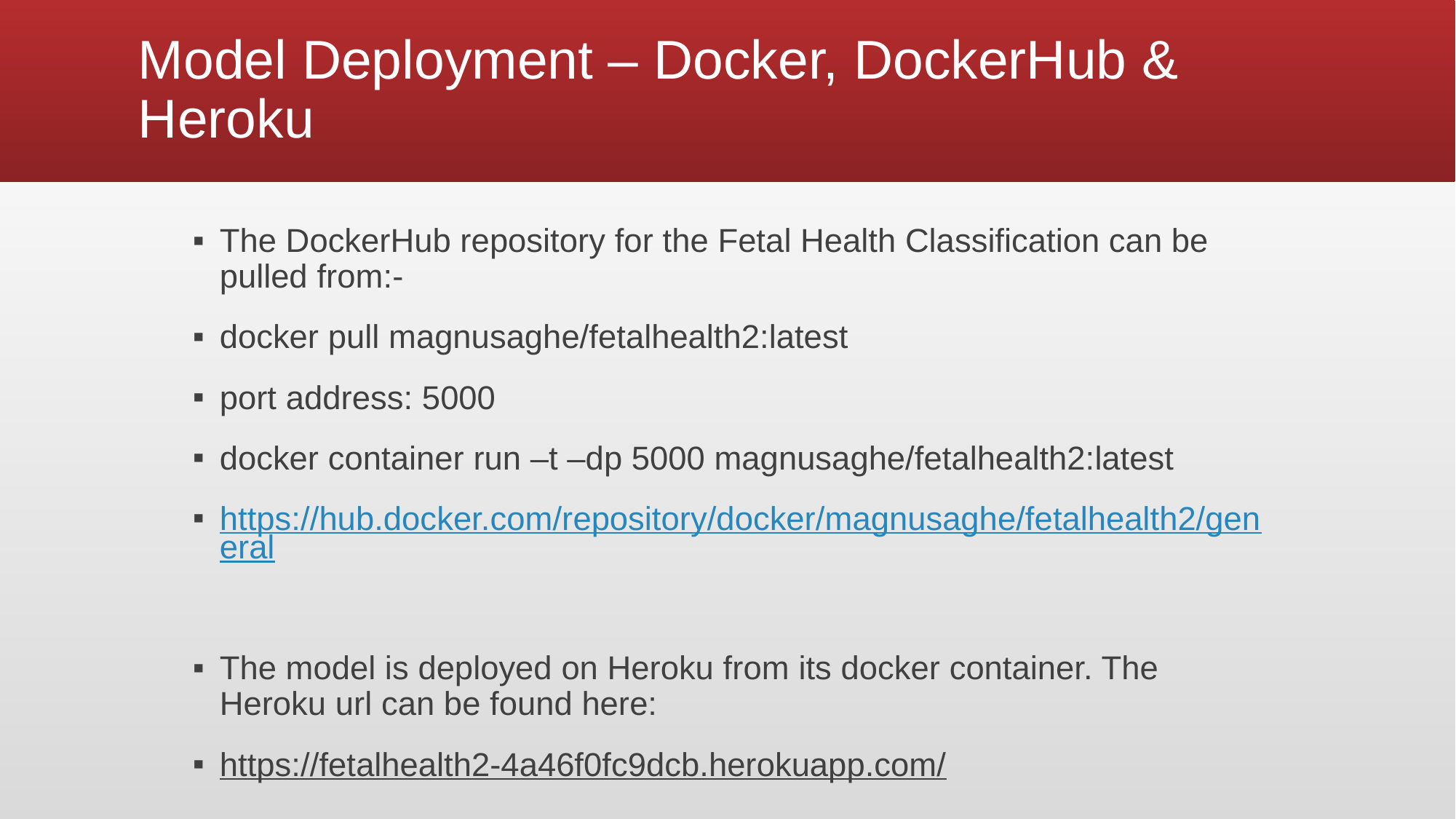

# Model Deployment – Docker, DockerHub & Heroku
The DockerHub repository for the Fetal Health Classification can be pulled from:-
docker pull magnusaghe/fetalhealth2:latest
port address: 5000
docker container run –t –dp 5000 magnusaghe/fetalhealth2:latest
https://hub.docker.com/repository/docker/magnusaghe/fetalhealth2/general

The model is deployed on Heroku from its docker container. The Heroku url can be found here:
https://fetalhealth2-4a46f0fc9dcb.herokuapp.com/